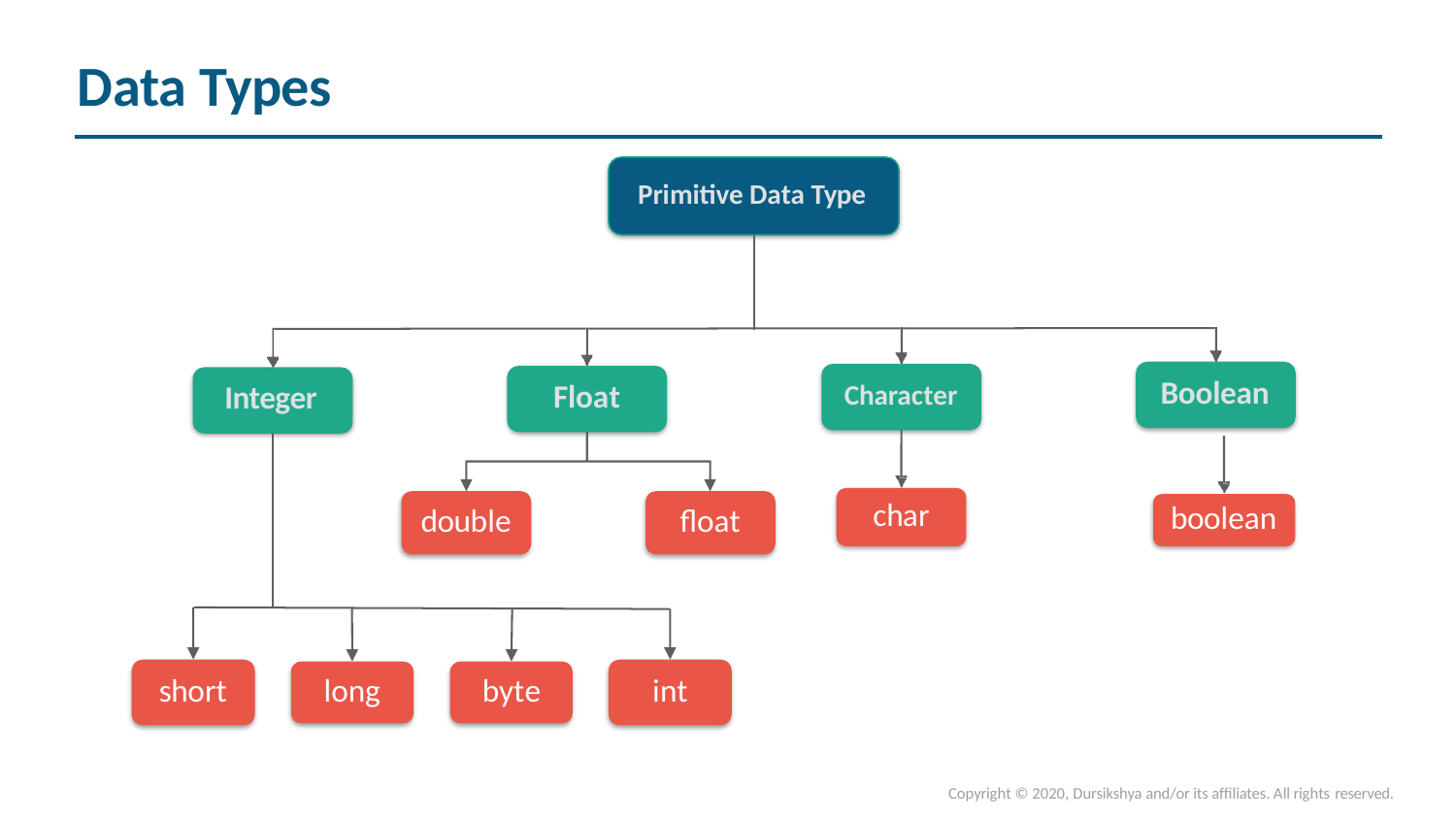

# Data Types

Primitive Data Type

Boolean
Float
Character
Integer

char
boolean
float
double

short
long
byte
int
Copyright © 2020, Dursikshya and/or its affiliates. All rights reserved.